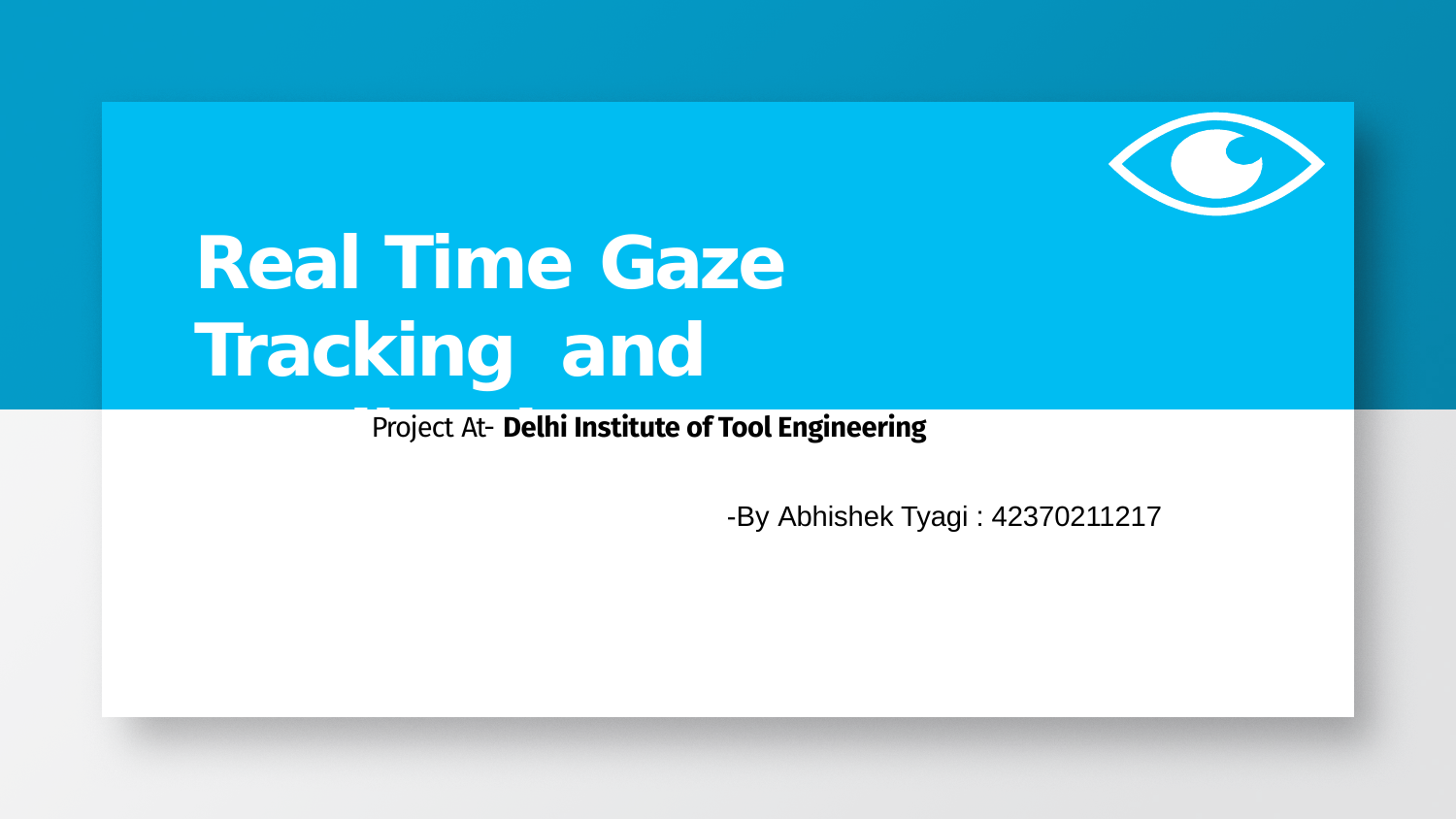

# Real Time Gaze Tracking  and Applications
Project At- Delhi Institute of Tool Engineering
-By Abhishek Tyagi : 42370211217